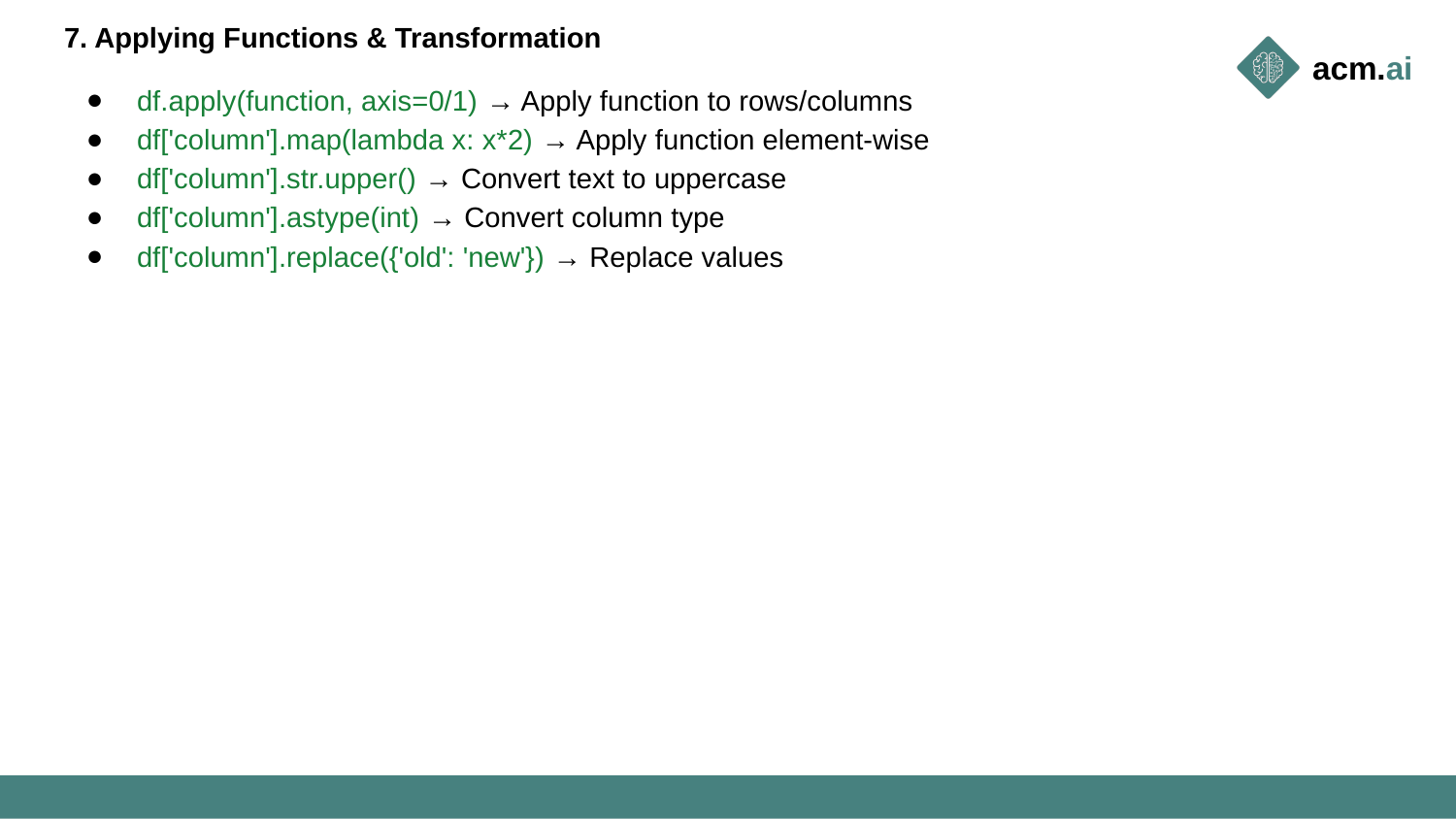

7. Applying Functions & Transformation
df.apply(function, axis=0/1) → Apply function to rows/columns
df['column'].map(lambda x: x*2) → Apply function element-wise
df['column'].str.upper() → Convert text to uppercase
df['column'].astype(int) → Convert column type
df['column'].replace({'old': 'new'}) → Replace values